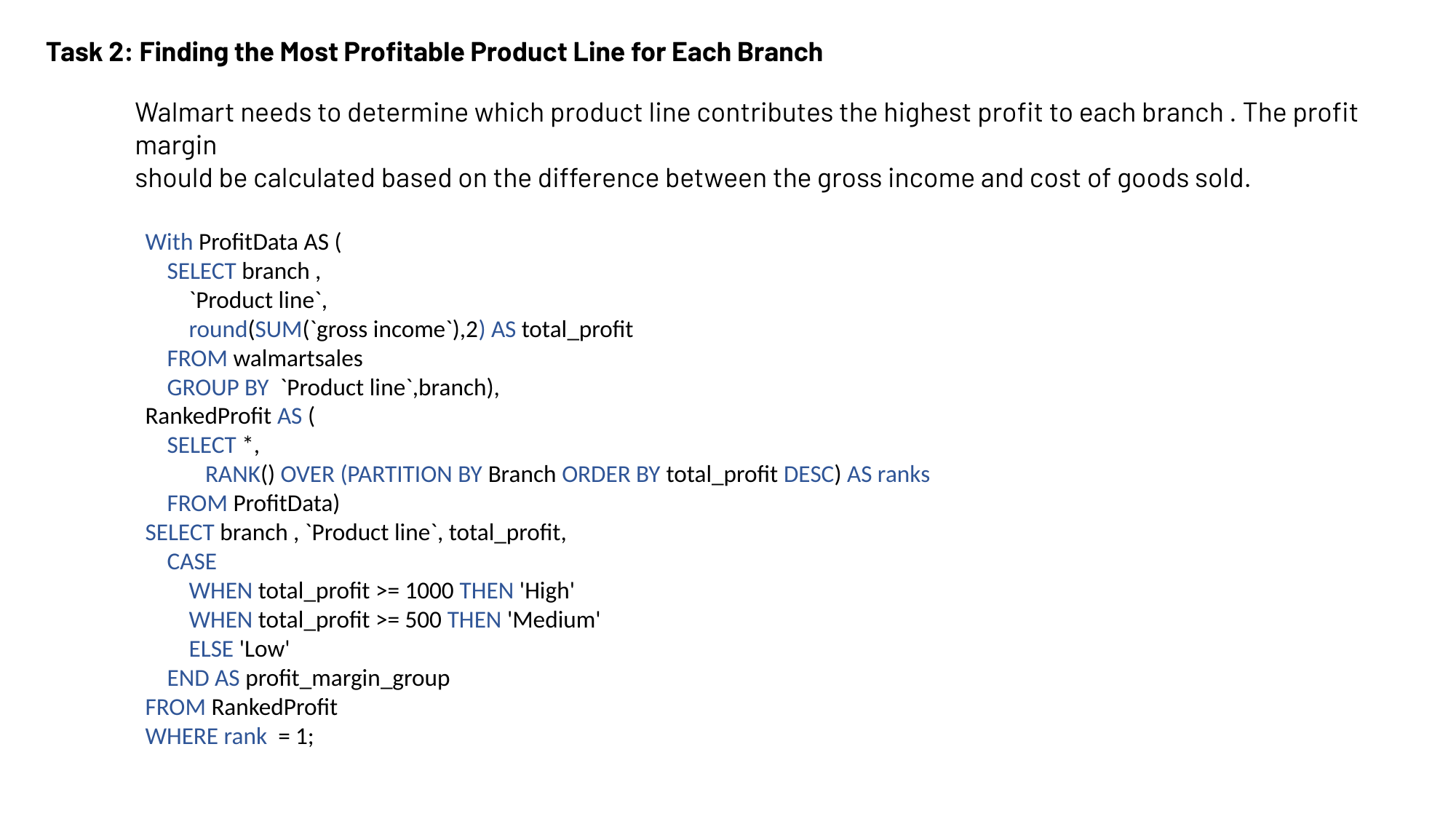

Task 2: Finding the Most Profitable Product Line for Each Branch
Walmart needs to determine which product line contributes the highest profit to each branch . The profit  margin
should be calculated based on the difference between the gross income and cost of goods sold.
With ProfitData AS (
    SELECT branch ,
        `Product line`,
        round(SUM(`gross income`),2) AS total_profit
    FROM walmartsales
    GROUP BY  `Product line`,branch),
RankedProfit AS (
    SELECT *,
           RANK() OVER (PARTITION BY Branch ORDER BY total_profit DESC) AS ranks
    FROM ProfitData)
SELECT branch , `Product line`, total_profit,
    CASE
        WHEN total_profit >= 1000 THEN 'High'
        WHEN total_profit >= 500 THEN 'Medium'
        ELSE 'Low'
    END AS profit_margin_group
FROM RankedProfit
WHERE rank  = 1;